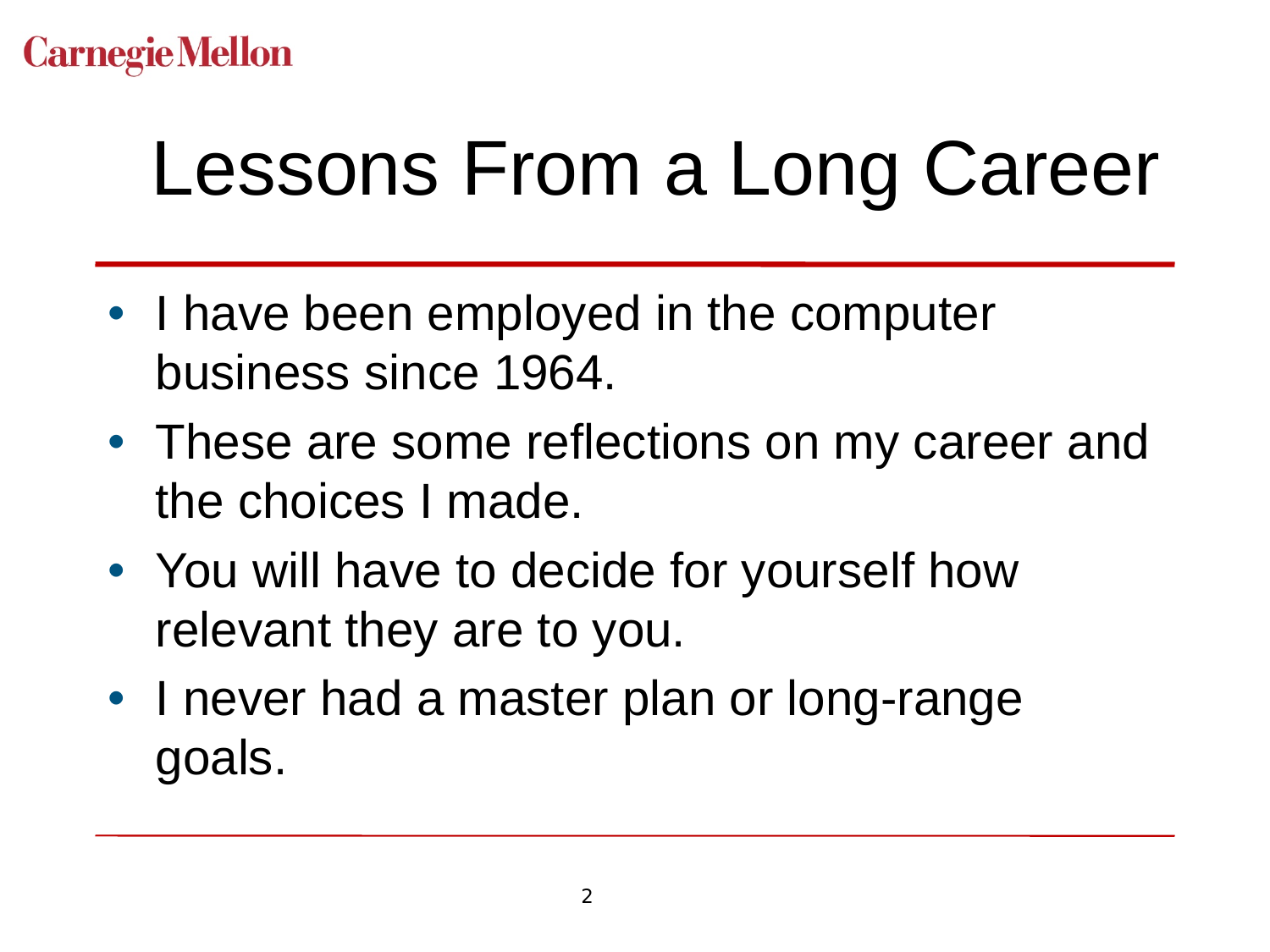

# Lessons From a Long Career
I have been employed in the computer business since 1964.
These are some reflections on my career and the choices I made.
You will have to decide for yourself how relevant they are to you.
I never had a master plan or long-range goals.